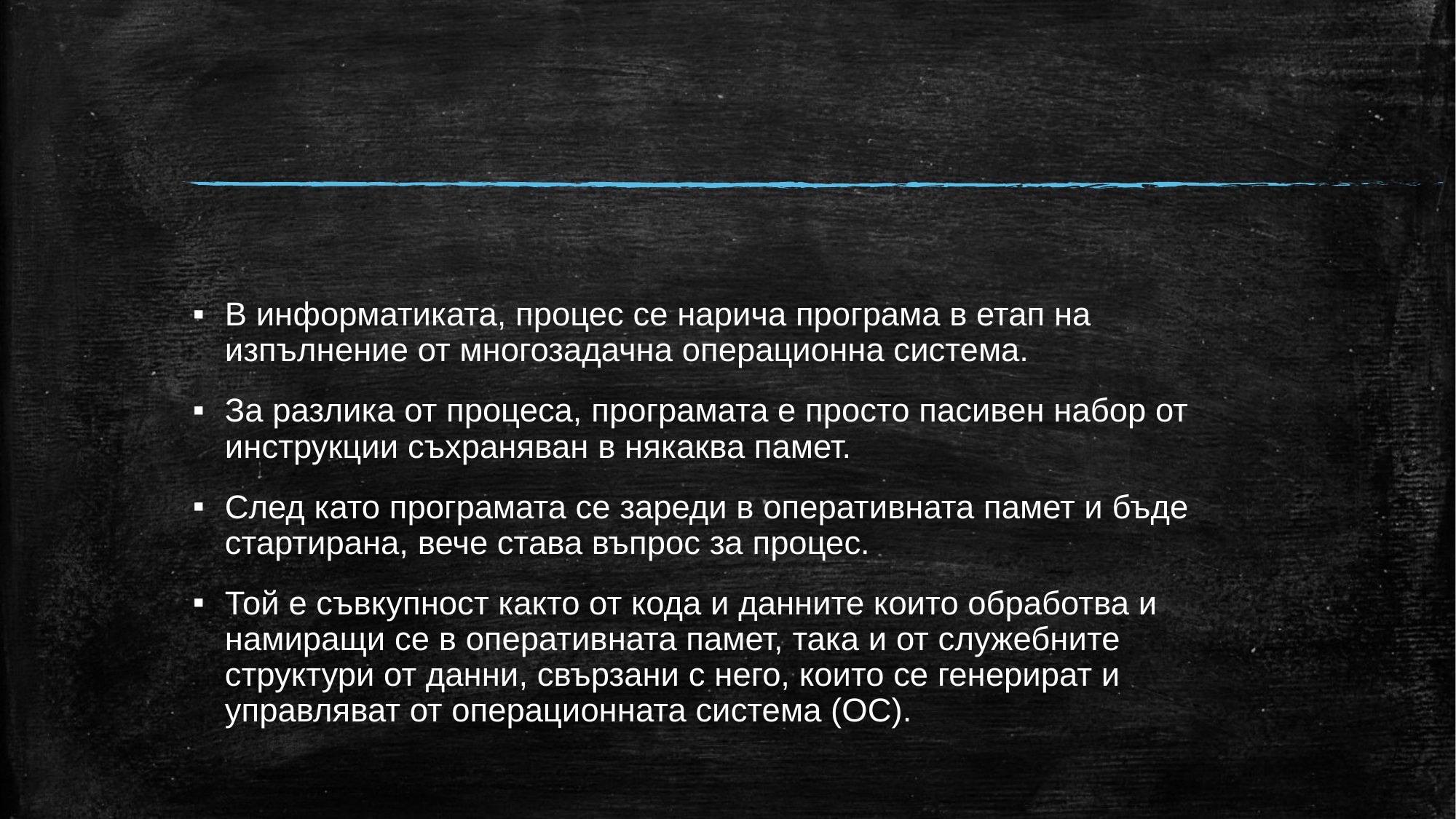

В информатиката, процес се нарича програма в етап на изпълнение от многозадачна операционна система.
За разлика от процеса, програмата е просто пасивен набор от инструкции съхраняван в някаква памет.
След като програмата се зареди в оперативната памет и бъде стартирана, вече става въпрос за процес.
Той е съвкупност както от кода и данните които обработва и намиращи се в оперативната памет, така и от служебните структури от данни, свързани с него, които се генерират и управляват от операционната система (ОС).